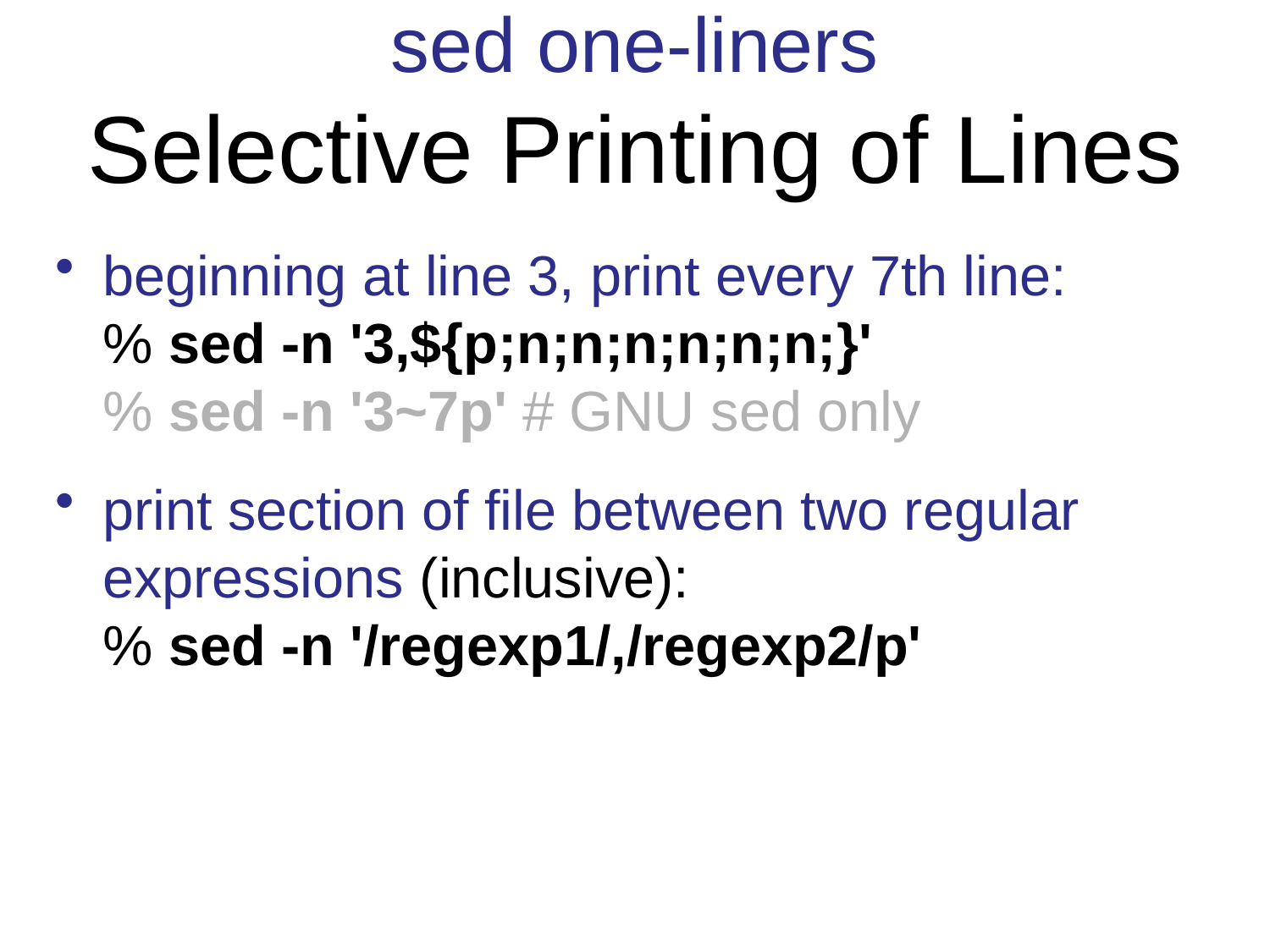

sed one-liners
Selective Printing of Lines
beginning at line 3, print every 7th line:
	% sed -n '3,${p;n;n;n;n;n;n;}'
	% sed -n '3~7p' # GNU sed only
print section of file between two regular expressions (inclusive):
	% sed -n '/regexp1/,/regexp2/p'